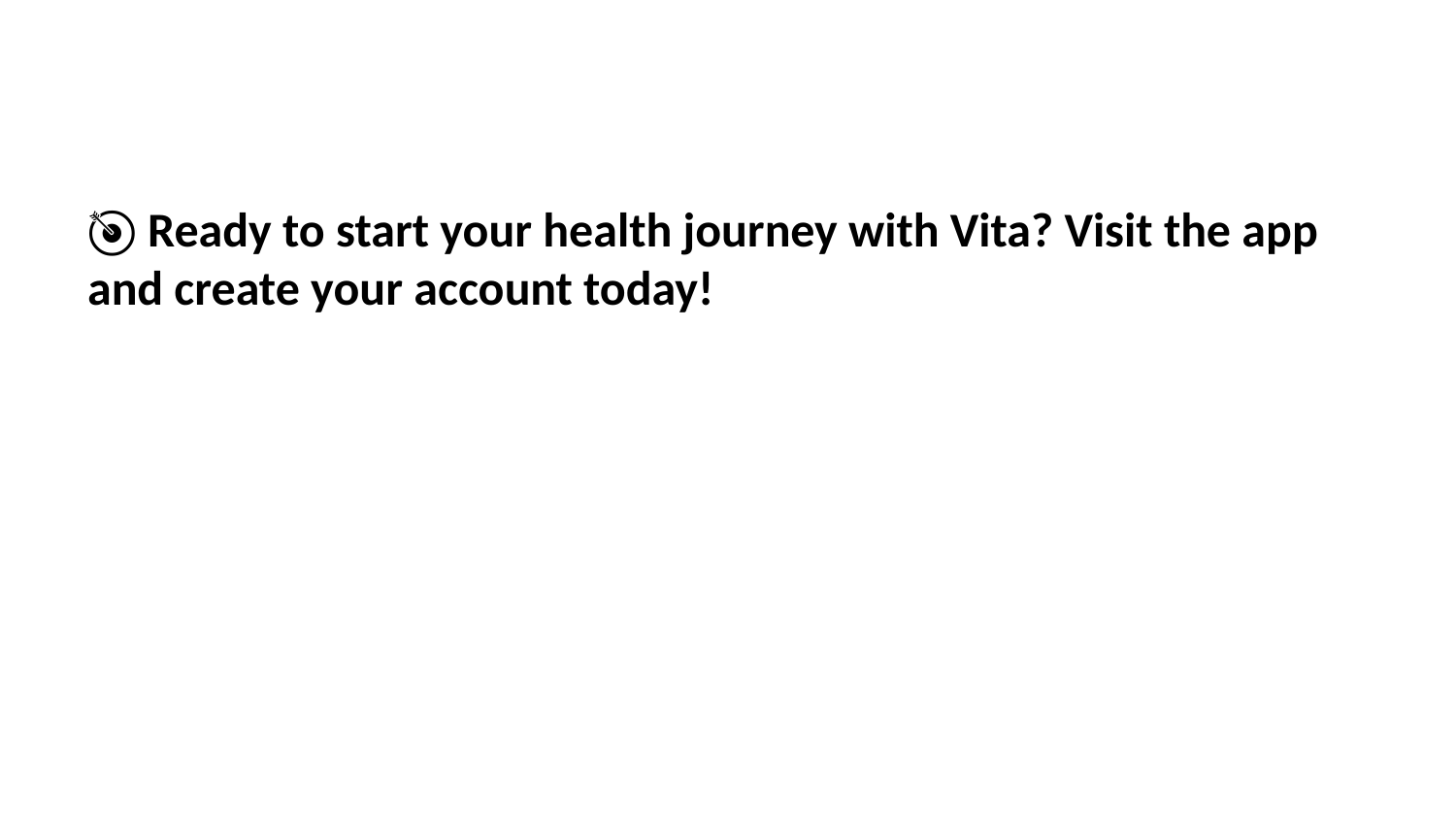

🎯 Ready to start your health journey with Vita? Visit the app and create your account today!